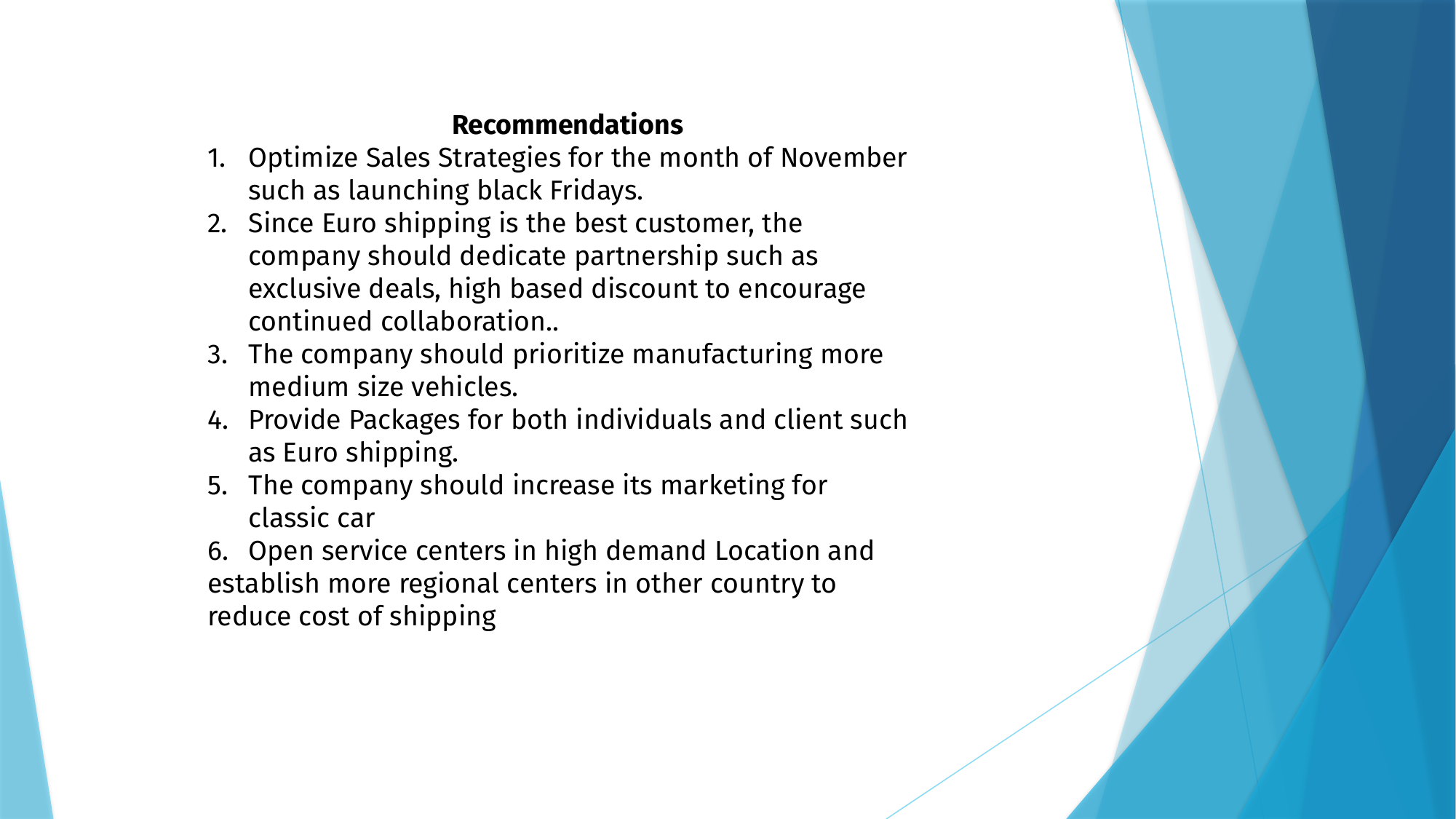

Recommendations
Optimize Sales Strategies for the month of November such as launching black Fridays.
Since Euro shipping is the best customer, the company should dedicate partnership such as exclusive deals, high based discount to encourage continued collaboration..
The company should prioritize manufacturing more medium size vehicles.
Provide Packages for both individuals and client such as Euro shipping.
The company should increase its marketing for classic car
Open service centers in high demand Location and
establish more regional centers in other country to reduce cost of shipping